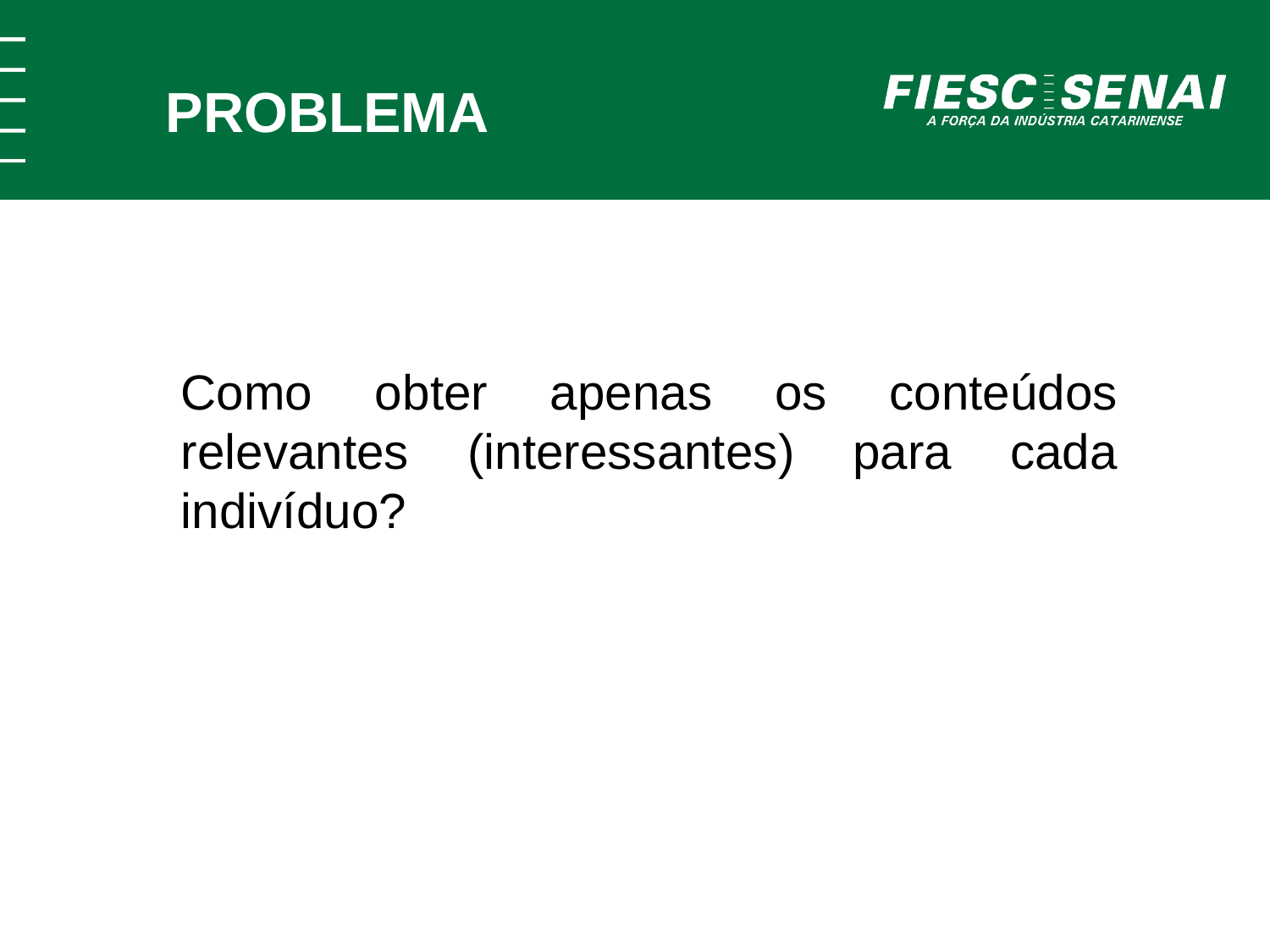

PROBLEMA
Como obter apenas os conteúdos relevantes (interessantes) para cada indivíduo?